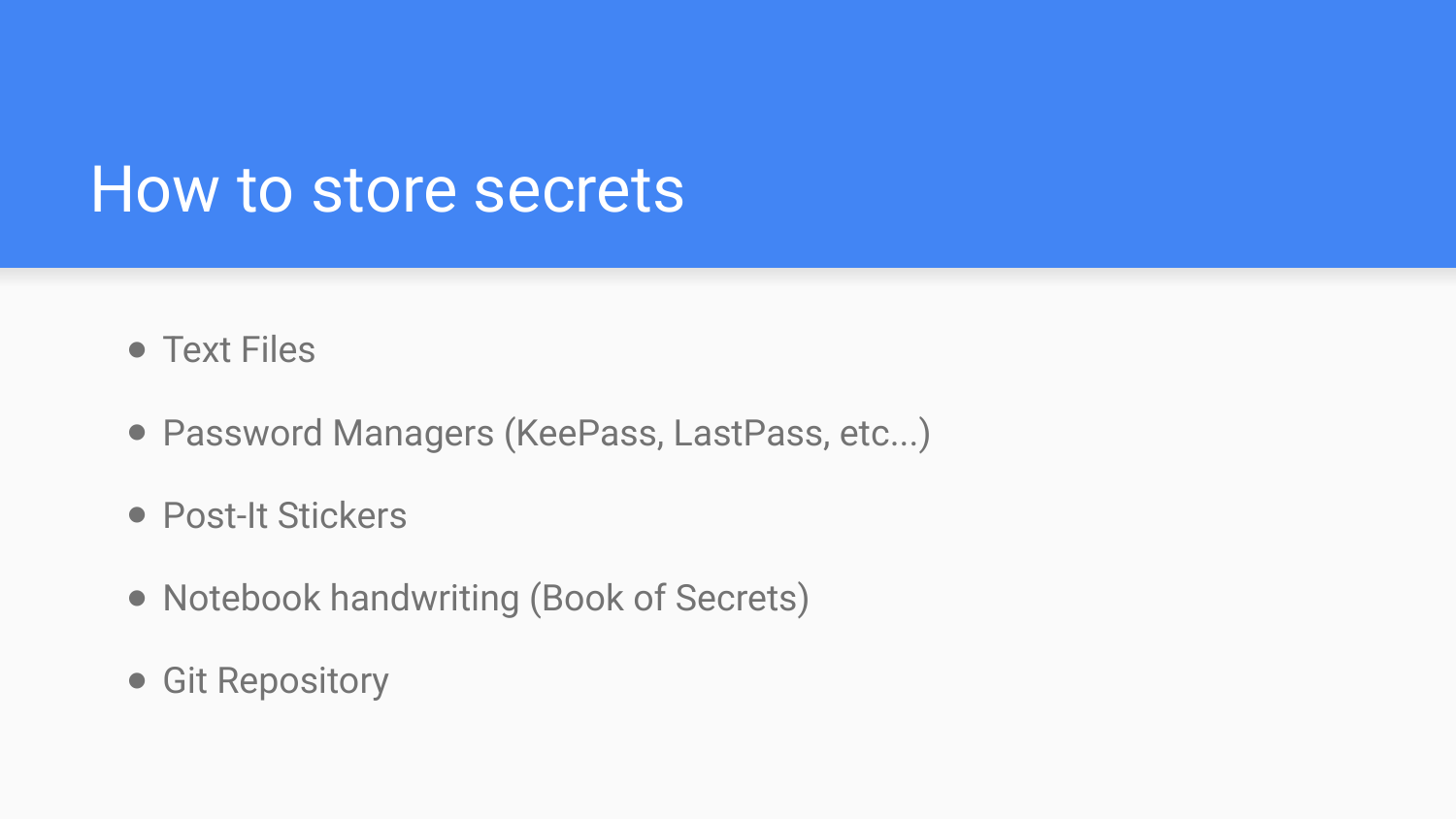

# How to store secrets
Text Files
Password Managers (KeePass, LastPass, etc...)
Post-It Stickers
Notebook handwriting (Book of Secrets)
Git Repository